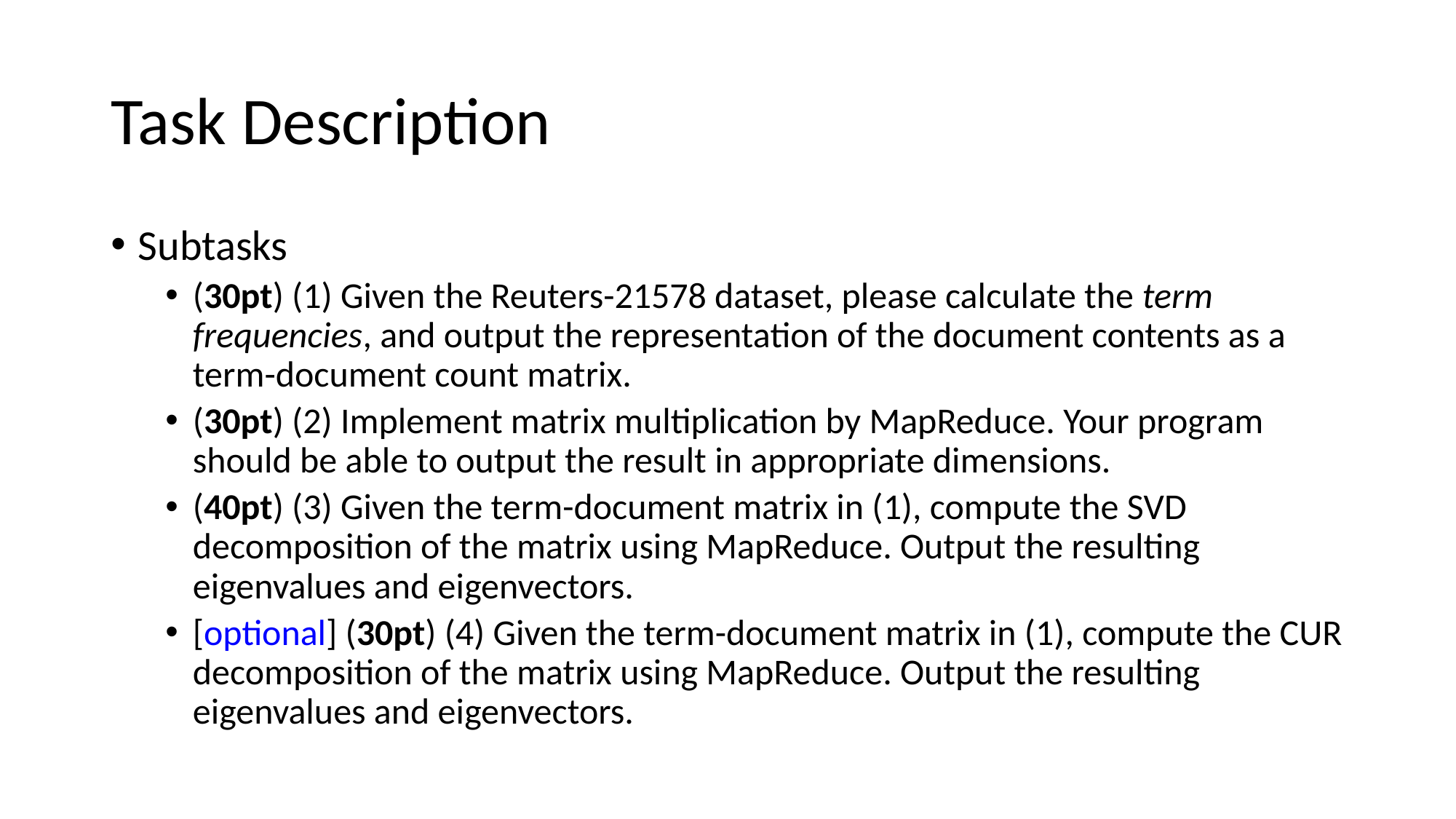

# Task Description
Subtasks
(30pt) (1) Given the Reuters-21578 dataset, please calculate the term frequencies, and output the representation of the document contents as a term-document count matrix.
(30pt) (2) Implement matrix multiplication by MapReduce. Your program  should be able to output the result in appropriate dimensions.
(40pt) (3) Given the term-document matrix in (1), compute the SVD decomposition of the matrix using MapReduce. Output the resulting eigenvalues and eigenvectors.
[optional] (30pt) (4) Given the term-document matrix in (1), compute the CUR decomposition of the matrix using MapReduce. Output the resulting eigenvalues and eigenvectors.